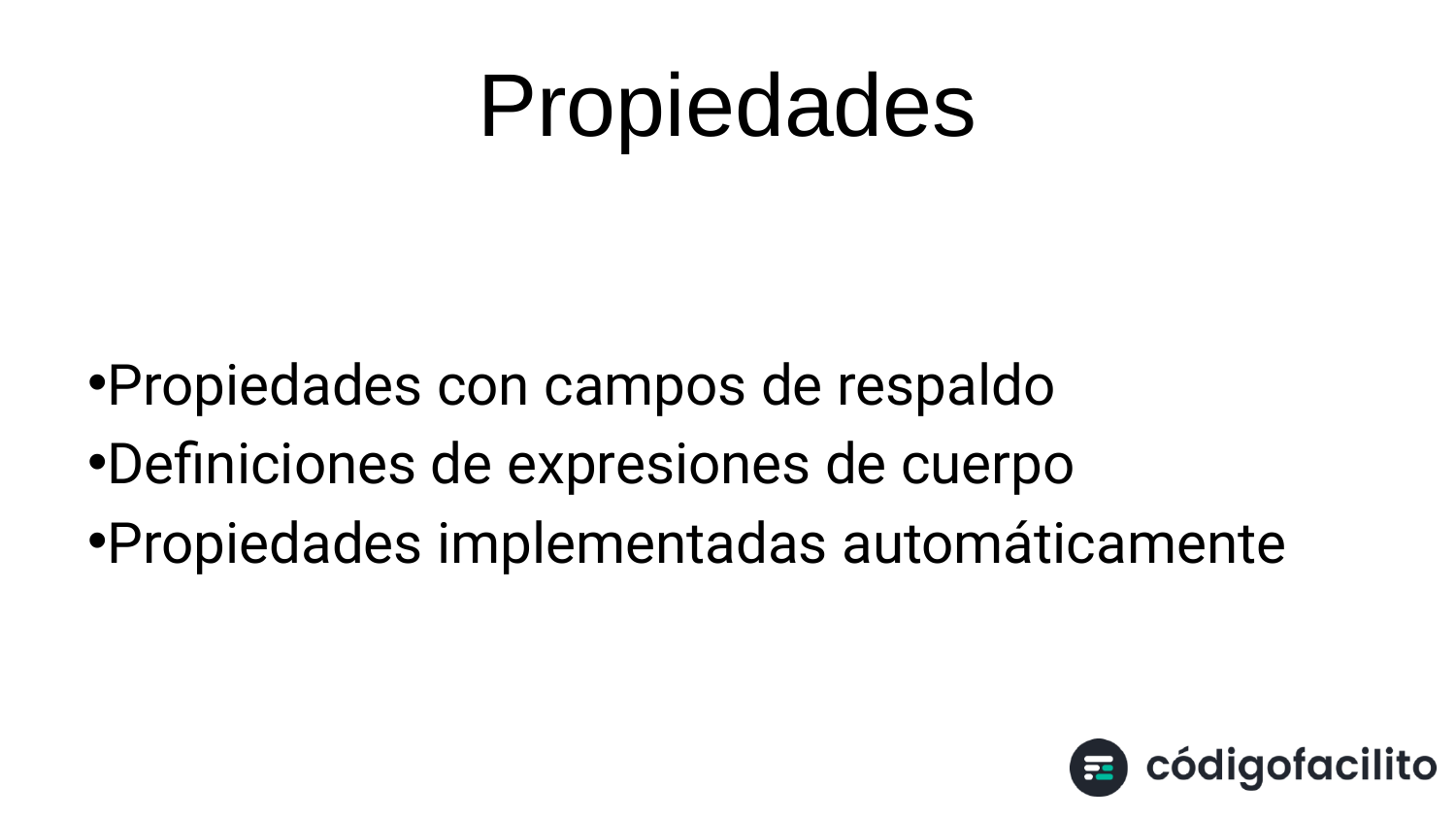

# Propiedades
Propiedades con campos de respaldo
Definiciones de expresiones de cuerpo
Propiedades implementadas automáticamente